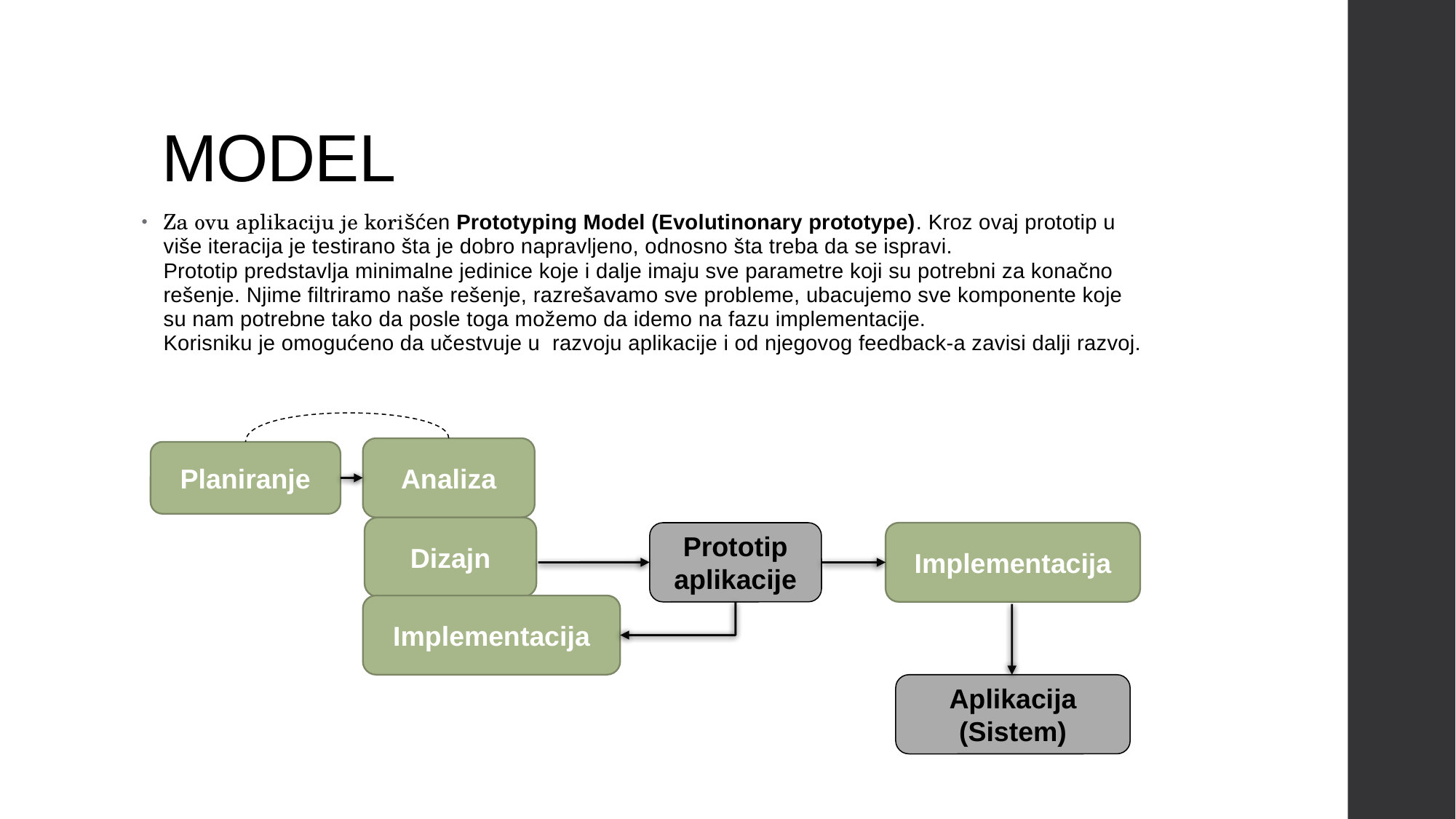

# MODEL
Za ovu aplikaciju je korišćen Prototyping Model (Evolutinonary prototype). Kroz ovaj prototip u više iteracija je testirano šta je dobro napravljeno, odnosno šta treba da se ispravi.
Prototip predstavlja minimalne jedinice koje i dalje imaju sve parametre koji su potrebni za konačno rešenje. Njime filtriramo naše rešenje, razrešavamo sve probleme, ubacujemo sve komponente koje su nam potrebne tako da posle toga možemo da idemo na fazu implementacije.
Korisniku je omogućeno da učestvuje u  razvoju aplikacije i od njegovog feedback-a zavisi dalji razvoj.

Analiza
Planiranje
Dizajn
Implementacija
Prototip aplikacije
Implementacija
Aplikacija (Sistem)